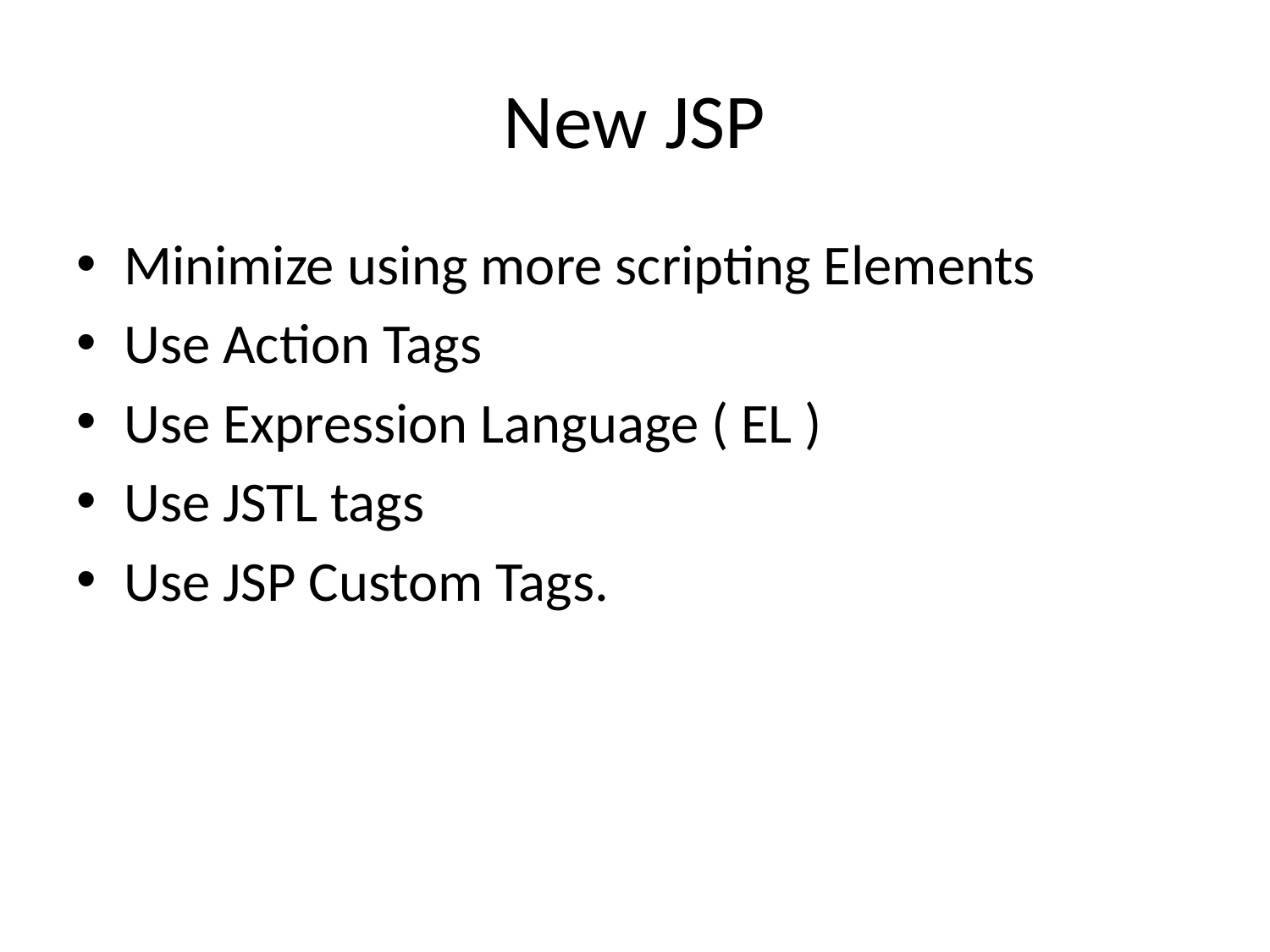

# New JSP
Minimize using more scripting Elements
Use Action Tags
Use Expression Language ( EL )
Use JSTL tags
Use JSP Custom Tags.